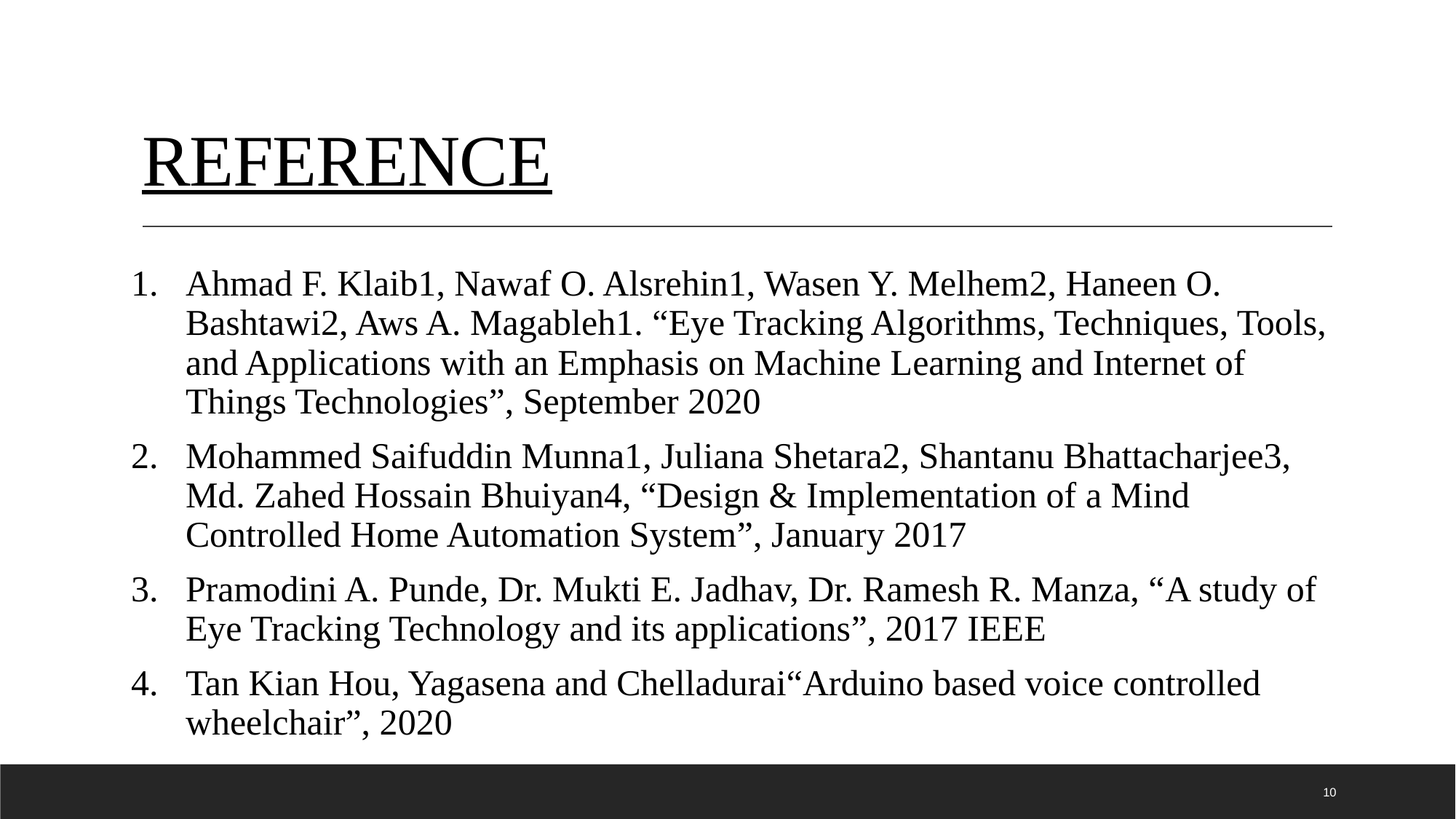

# REFERENCE
Ahmad F. Klaib1, Nawaf O. Alsrehin1, Wasen Y. Melhem2, Haneen O. Bashtawi2, Aws A. Magableh1. “Eye Tracking Algorithms, Techniques, Tools, and Applications with an Emphasis on Machine Learning and Internet of Things Technologies”, September 2020
Mohammed Saifuddin Munna1, Juliana Shetara2, Shantanu Bhattacharjee3, Md. Zahed Hossain Bhuiyan4, “Design & Implementation of a Mind Controlled Home Automation System”, January 2017
Pramodini A. Punde, Dr. Mukti E. Jadhav, Dr. Ramesh R. Manza, “A study of Eye Tracking Technology and its applications”, 2017 IEEE
Tan Kian Hou, Yagasena and Chelladurai“Arduino based voice controlled wheelchair”, 2020
10